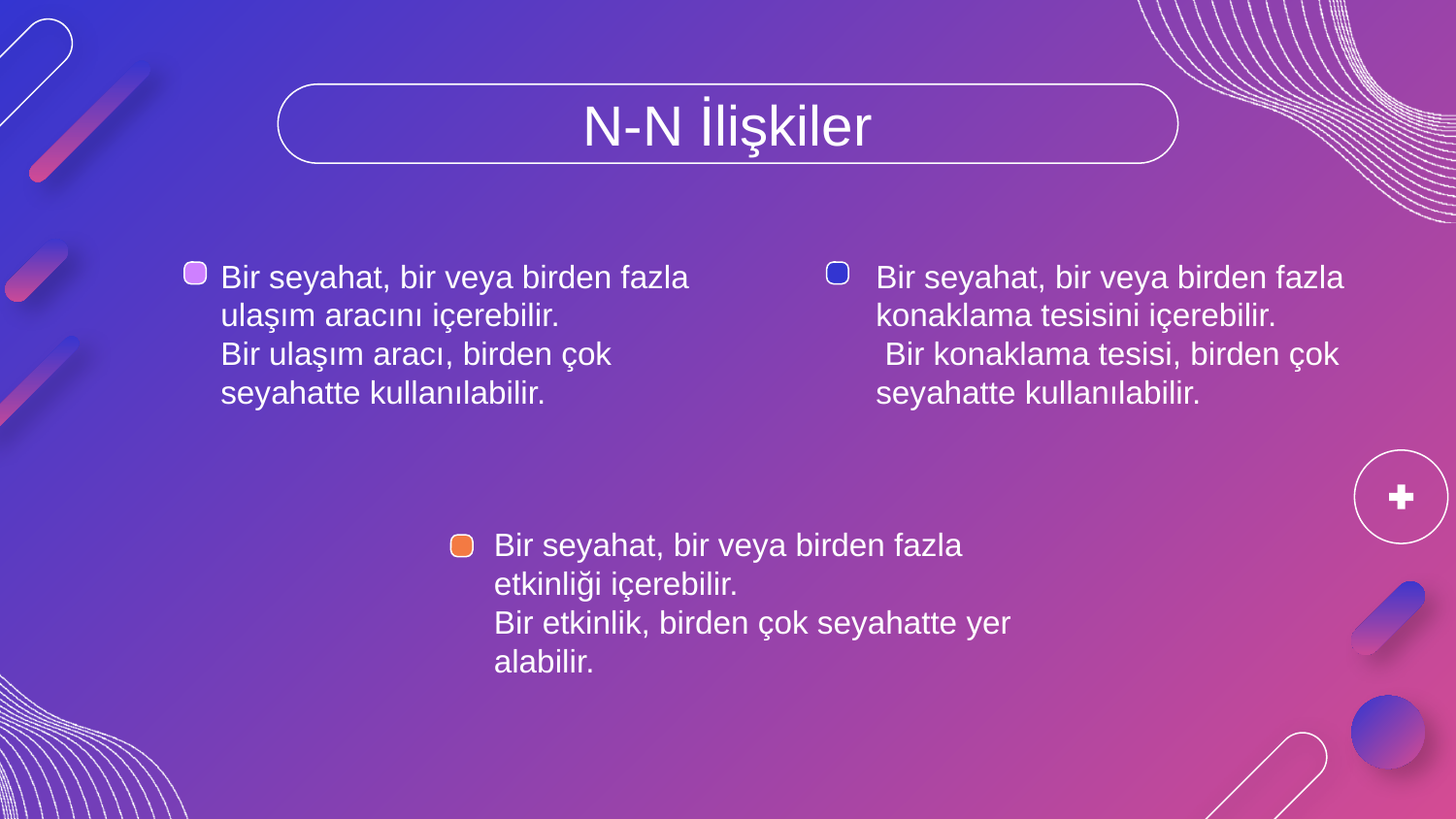

# N-N İlişkiler

Bir seyahat, bir veya birden fazla ulaşım aracını içerebilir.
Bir ulaşım aracı, birden çok seyahatte kullanılabilir.
Bir seyahat, bir veya birden fazla konaklama tesisini içerebilir.
 Bir konaklama tesisi, birden çok seyahatte kullanılabilir.

Bir seyahat, bir veya birden fazla etkinliği içerebilir.
Bir etkinlik, birden çok seyahatte yer alabilir.